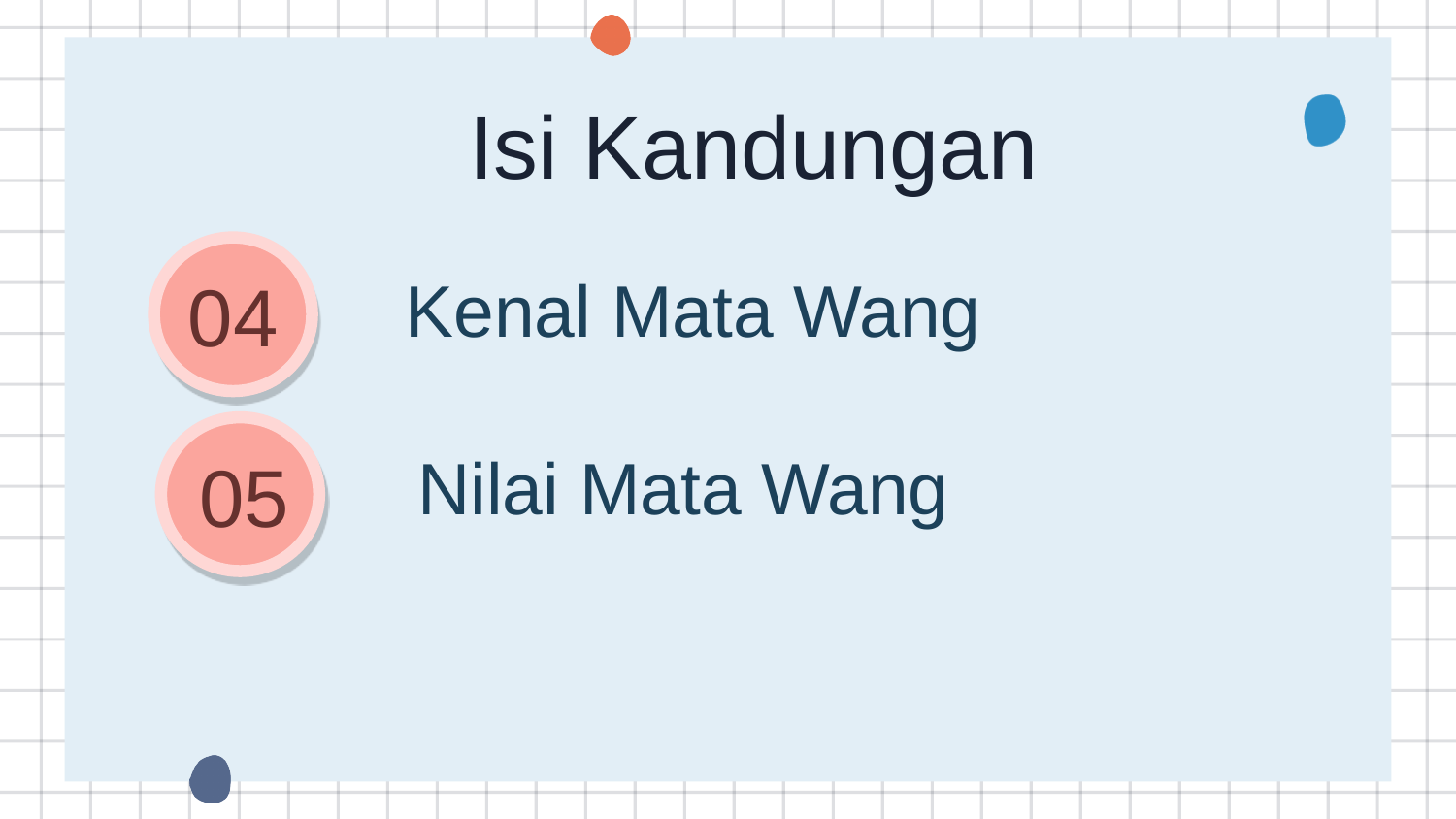

# Isi Kandungan

04
Kenal Mata Wang

Nilai Mata Wang
05